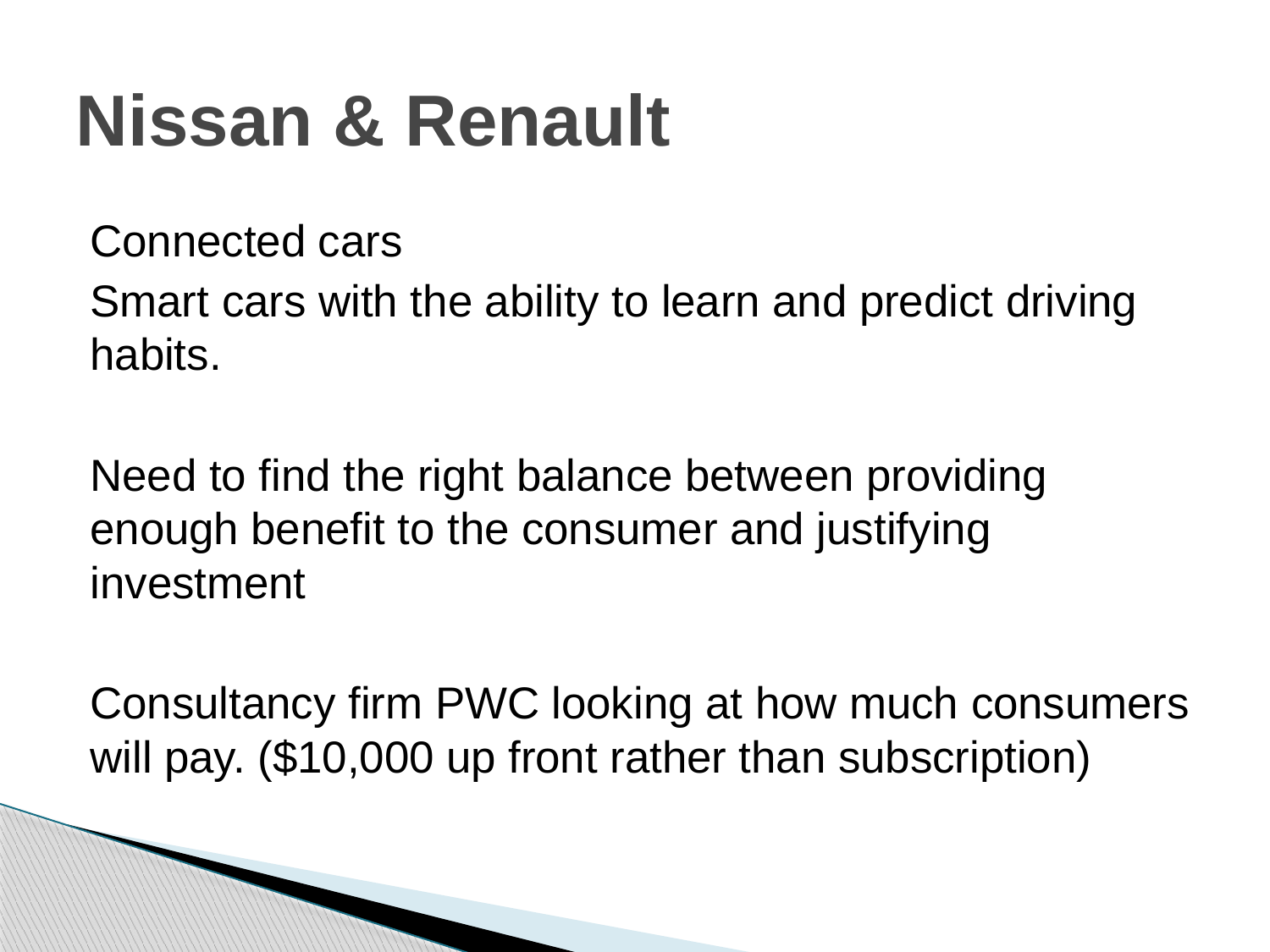

# Nissan & Renault
Connected cars
Smart cars with the ability to learn and predict driving habits.

Need to find the right balance between providing enough benefit to the consumer and justifying investment

Consultancy firm PWC looking at how much consumers will pay. ($10,000 up front rather than subscription)